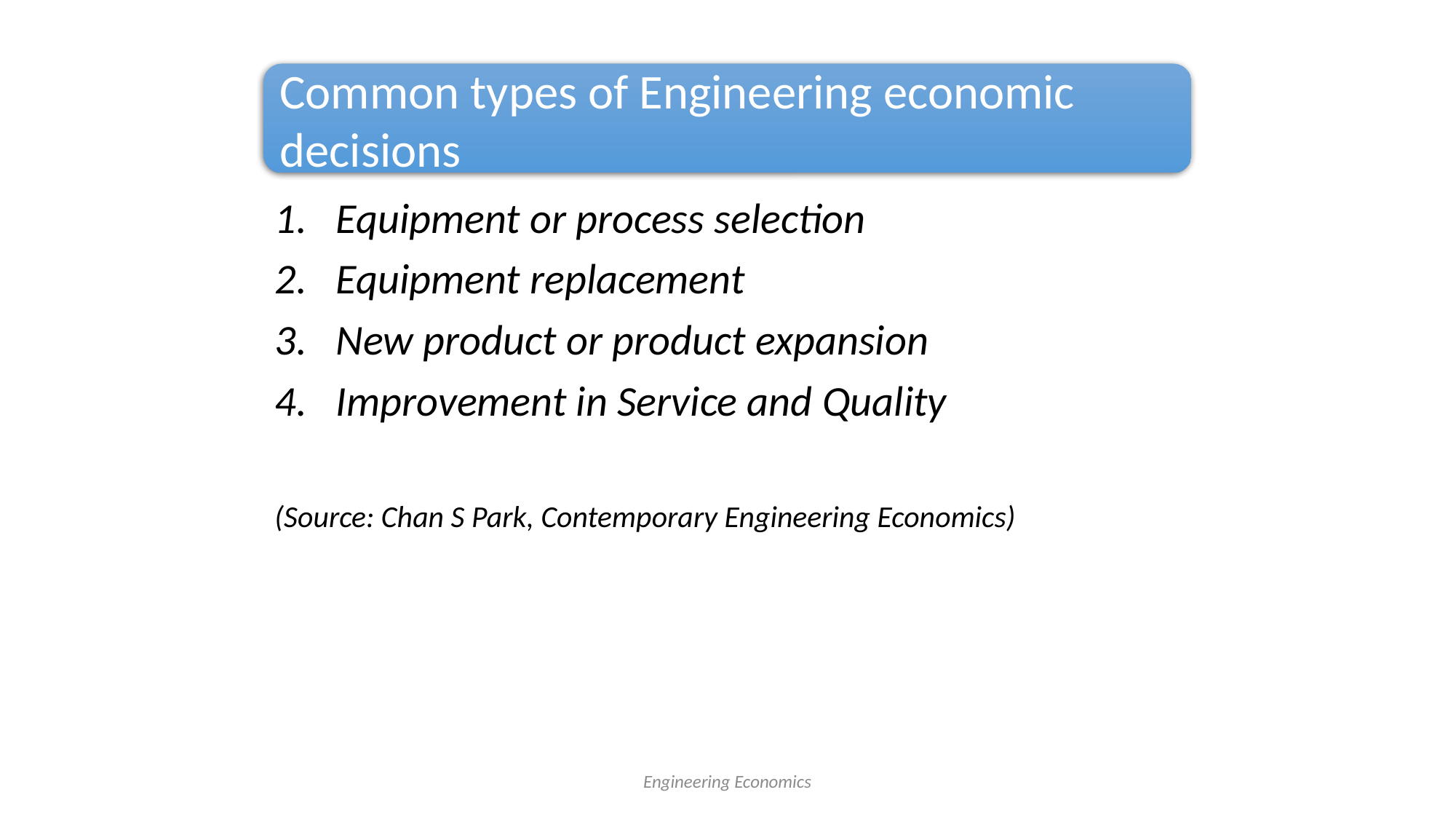

Common types of Engineering economic decisions
Equipment or process selection
Equipment replacement
New product or product expansion
Improvement in Service and Quality

(Source: Chan S Park, Contemporary Engineering Economics)
Engineering Economics